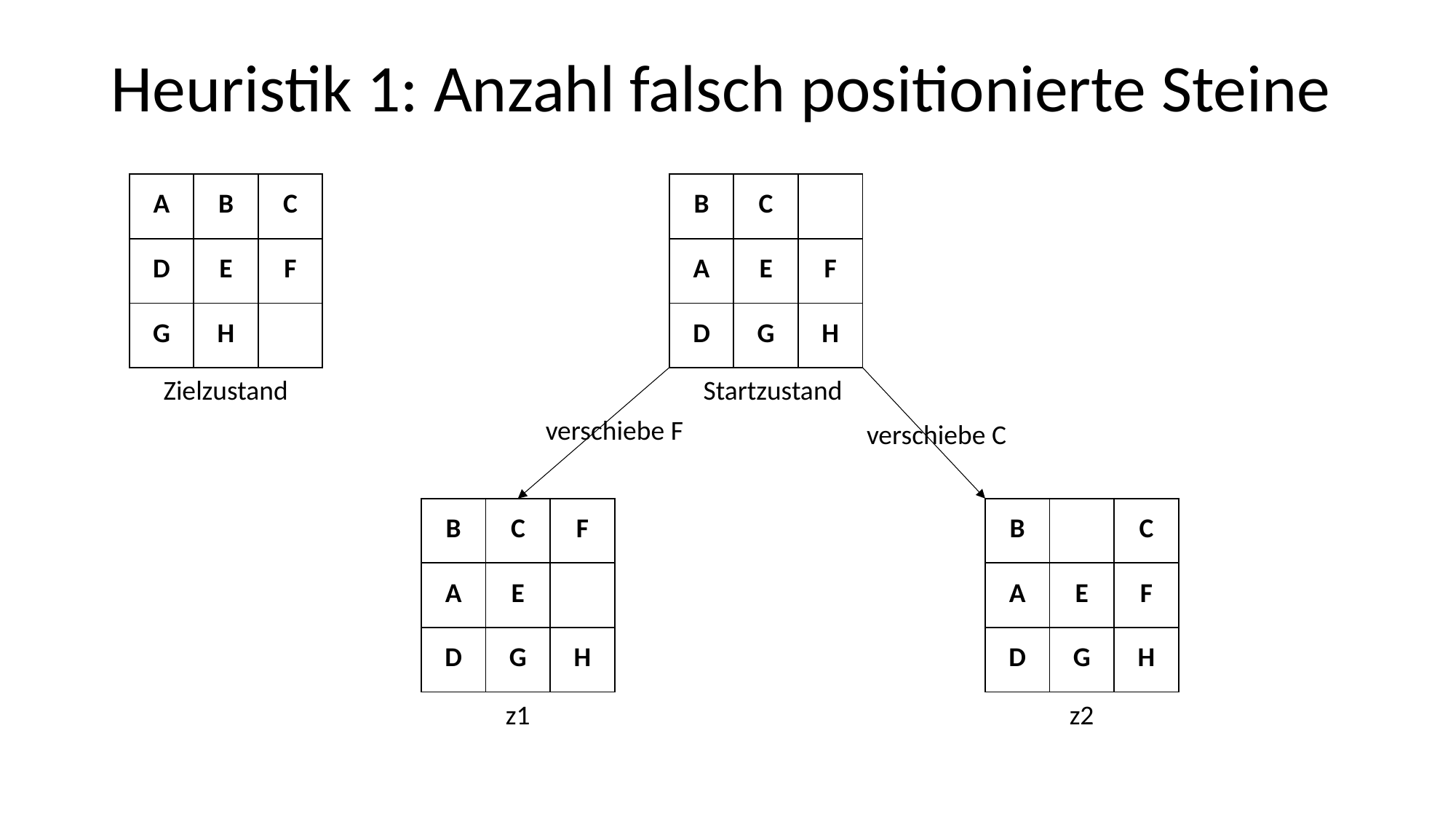

# Heuristik 1: Anzahl falsch positionierte Steine
| A | B | C |
| --- | --- | --- |
| D | E | F |
| G | H |  |
| B | C |  |
| --- | --- | --- |
| A | E | F |
| D | G | H |
Zielzustand
Startzustand
verschiebe F
verschiebe C
| B | C | F |
| --- | --- | --- |
| A | E |  |
| D | G | H |
| B |  | C |
| --- | --- | --- |
| A | E | F |
| D | G | H |
z1
z2